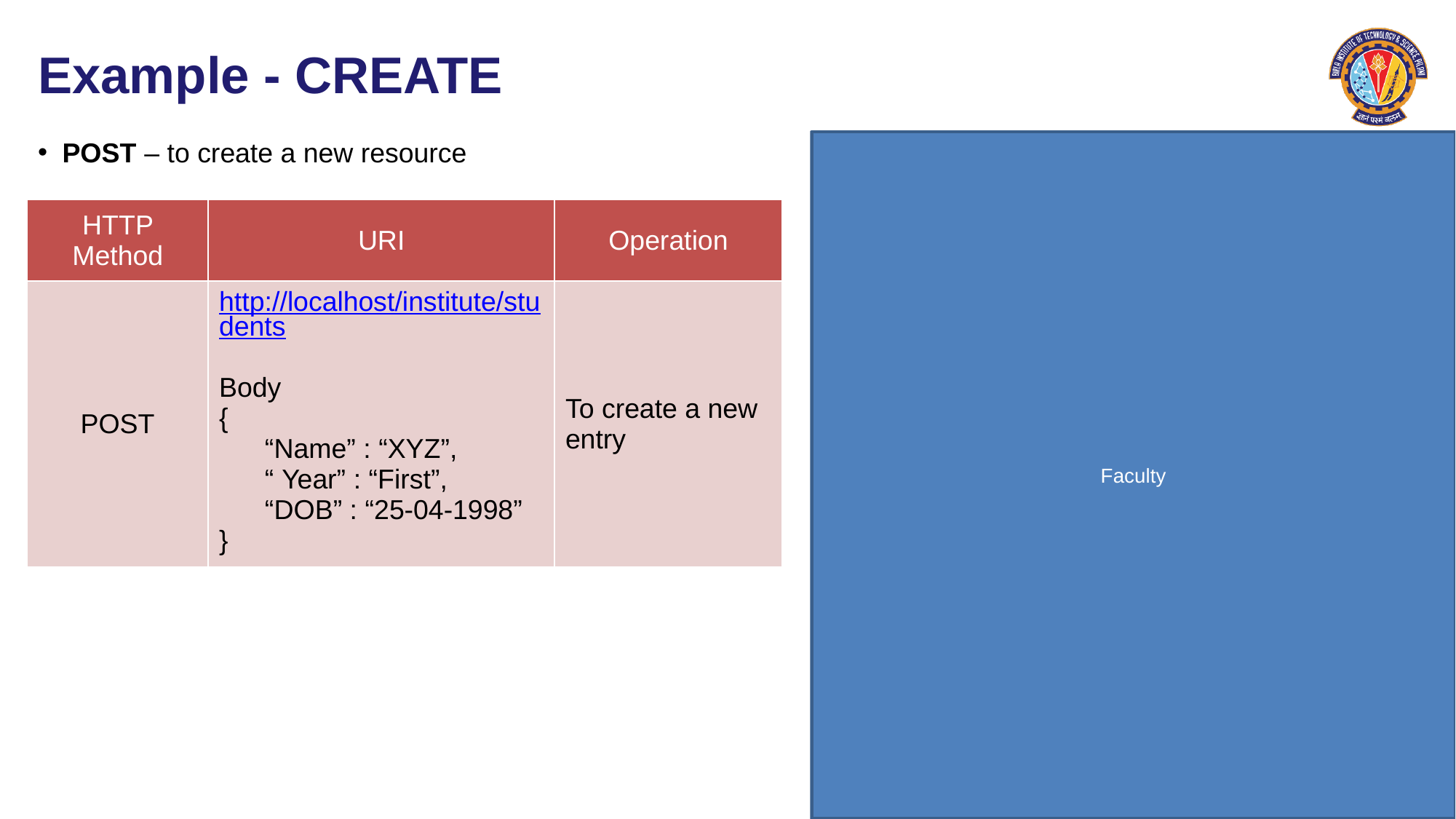

# Example - CREATE
POST – to create a new resource
| HTTP Method | URI | Operation |
| --- | --- | --- |
| POST | http://localhost/institute/students Body { “Name” : “XYZ”, “ Year” : “First”, “DOB” : “25-04-1998” } | To create a new entry |